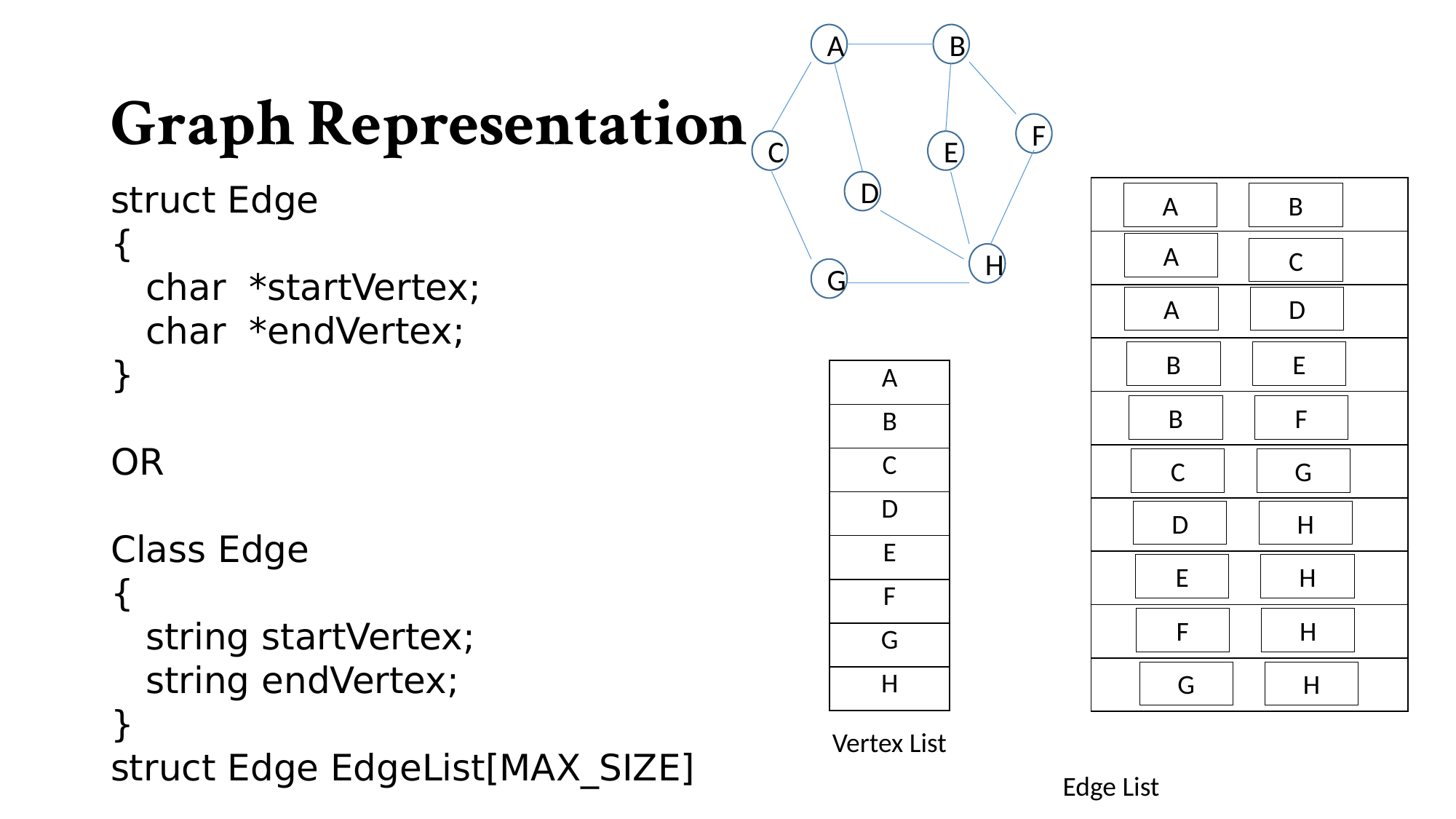

A
B
F
E
C
D
H
G
# Graph Representation
struct Edge
{
   char  *startVertex;
   char  *endVertex;
}

OR

Class Edge
{
   string startVertex;
   string endVertex;
}
struct Edge EdgeList[MAX_SIZE]
|  |
| --- |
|  |
|  |
|  |
|  |
|  |
|  |
|  |
|  |
|  |
A
B
A
C
A
D
B
E
| A |
| --- |
| B |
| C |
| D |
| E |
| F |
| G |
| H |
B
F
C
G
D
H
E
H
F
H
G
H
Vertex List
Edge List